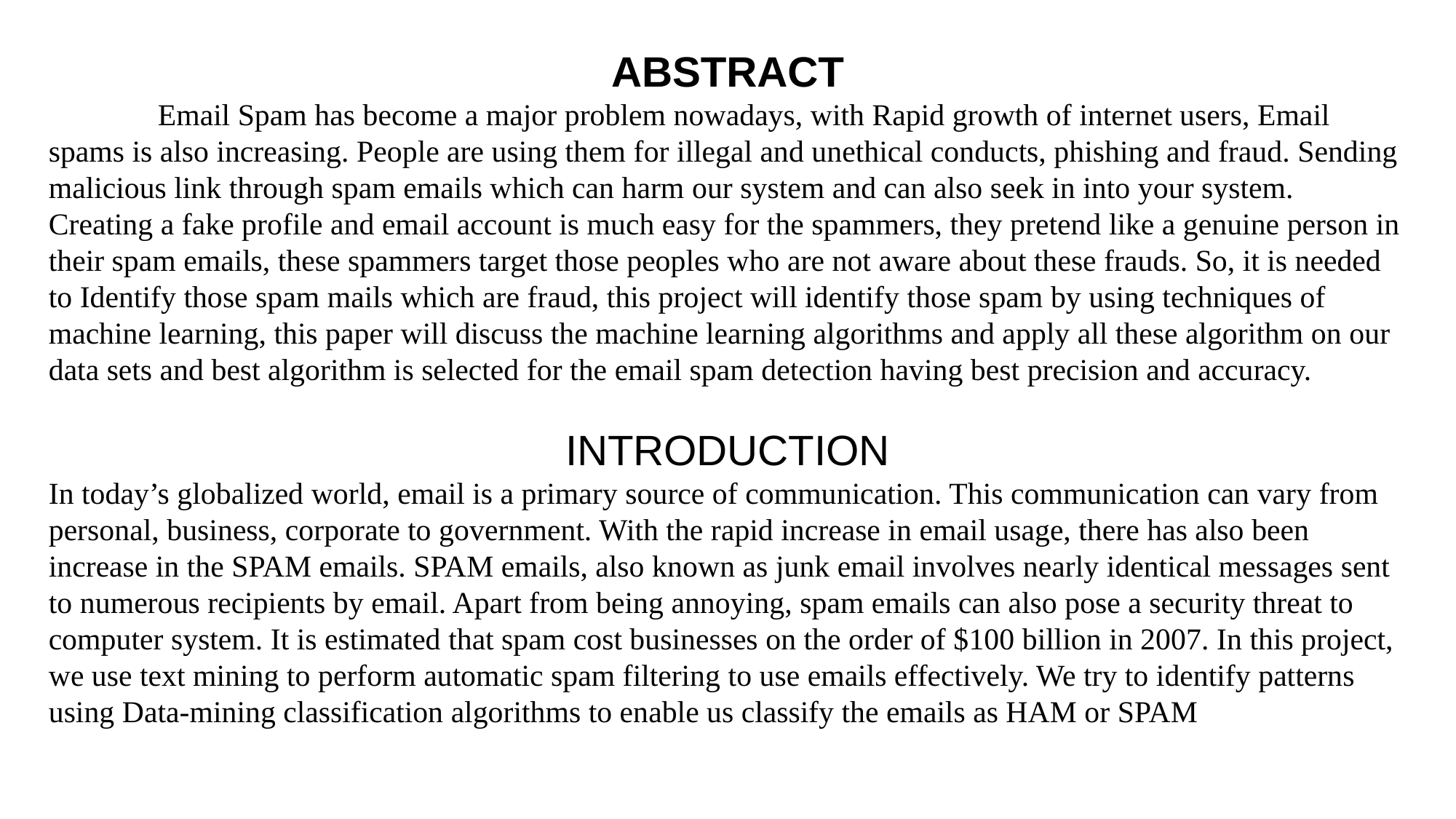

ABSTRACT
	Email Spam has become a major problem nowadays, with Rapid growth of internet users, Email spams is also increasing. People are using them for illegal and unethical conducts, phishing and fraud. Sending malicious link through spam emails which can harm our system and can also seek in into your system. Creating a fake profile and email account is much easy for the spammers, they pretend like a genuine person in their spam emails, these spammers target those peoples who are not aware about these frauds. So, it is needed to Identify those spam mails which are fraud, this project will identify those spam by using techniques of machine learning, this paper will discuss the machine learning algorithms and apply all these algorithm on our data sets and best algorithm is selected for the email spam detection having best precision and accuracy.

INTRODUCTION
In today’s globalized world, email is a primary source of communication. This communication can vary from personal, business, corporate to government. With the rapid increase in email usage, there has also been increase in the SPAM emails. SPAM emails, also known as junk email involves nearly identical messages sent to numerous recipients by email. Apart from being annoying, spam emails can also pose a security threat to computer system. It is estimated that spam cost businesses on the order of $100 billion in 2007. In this project, we use text mining to perform automatic spam filtering to use emails effectively. We try to identify patterns using Data-mining classification algorithms to enable us classify the emails as HAM or SPAM